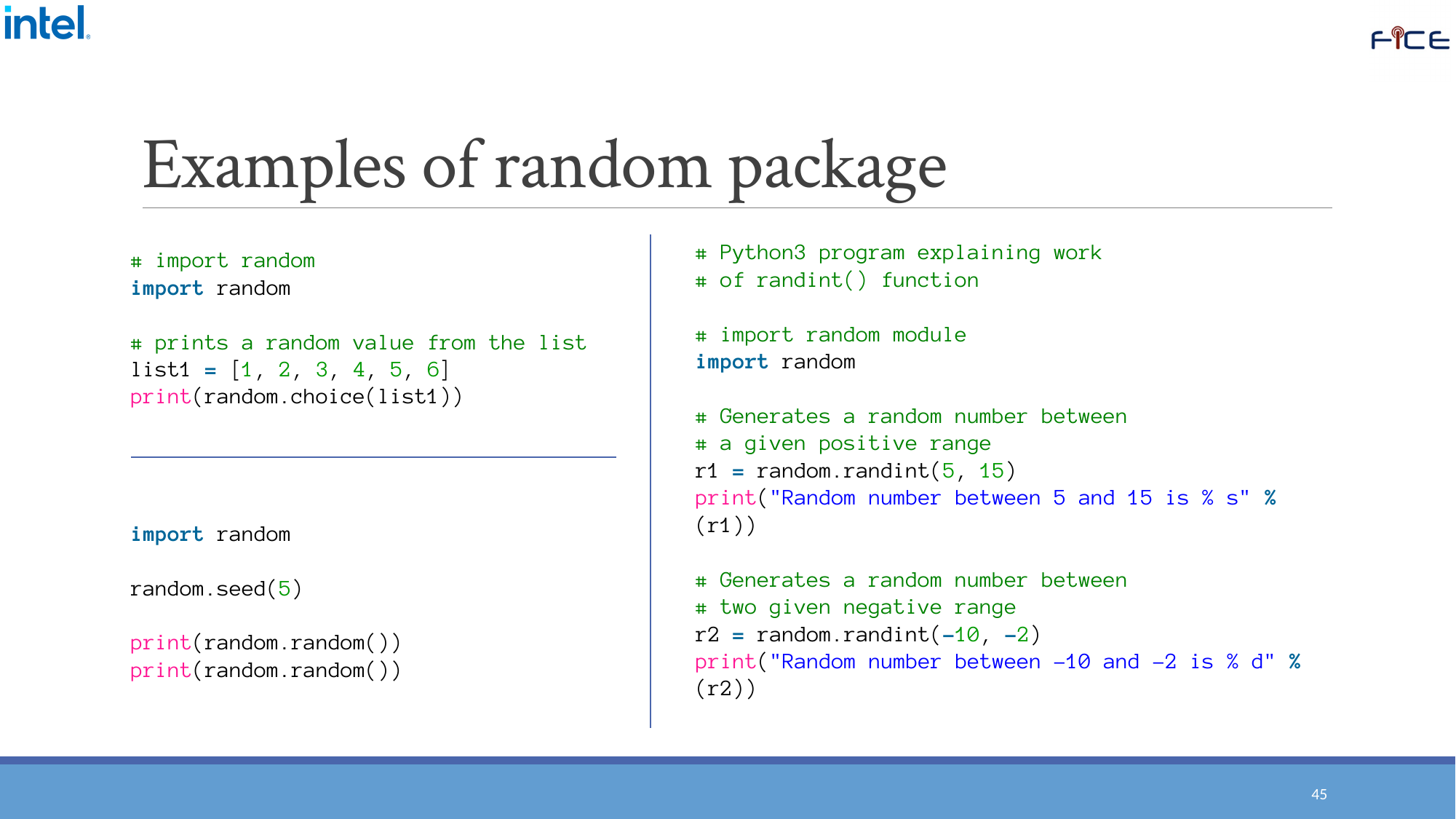

# Examples of random package
# Python3 program explaining work
# of randint() function

# import random module
import random

# Generates a random number between
# a given positive range
r1 = random.randint(5, 15)
print("Random number between 5 and 15 is % s" % (r1))

# Generates a random number between
# two given negative range
r2 = random.randint(-10, -2)
print("Random number between -10 and -2 is % d" % (r2))
# import random
import random

# prints a random value from the list
list1 = [1, 2, 3, 4, 5, 6]
print(random.choice(list1))
import random

random.seed(5)

print(random.random())
print(random.random())
45